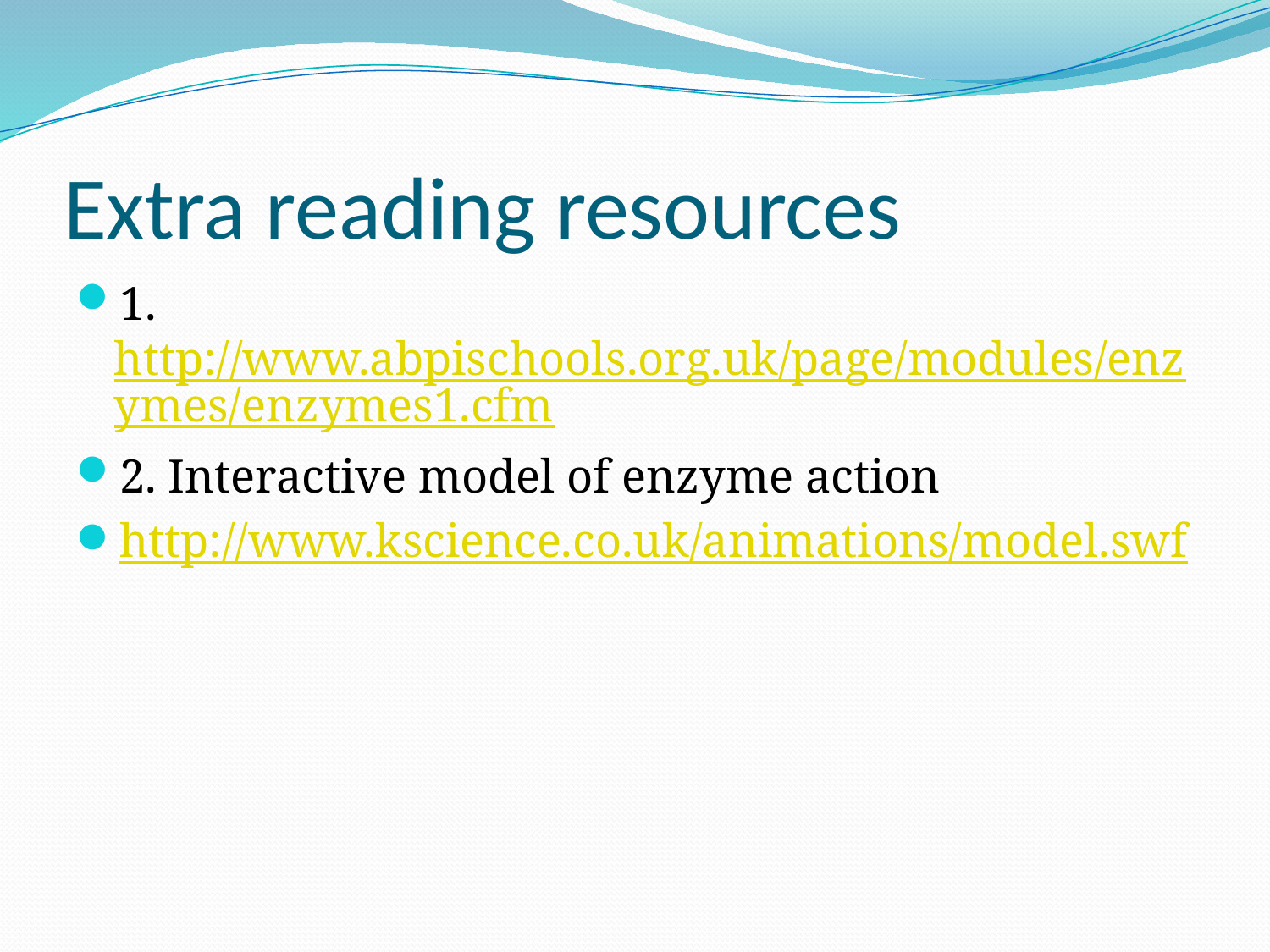

# Extra reading resources
1. http://www.abpischools.org.uk/page/modules/enzymes/enzymes1.cfm
2. Interactive model of enzyme action
http://www.kscience.co.uk/animations/model.swf